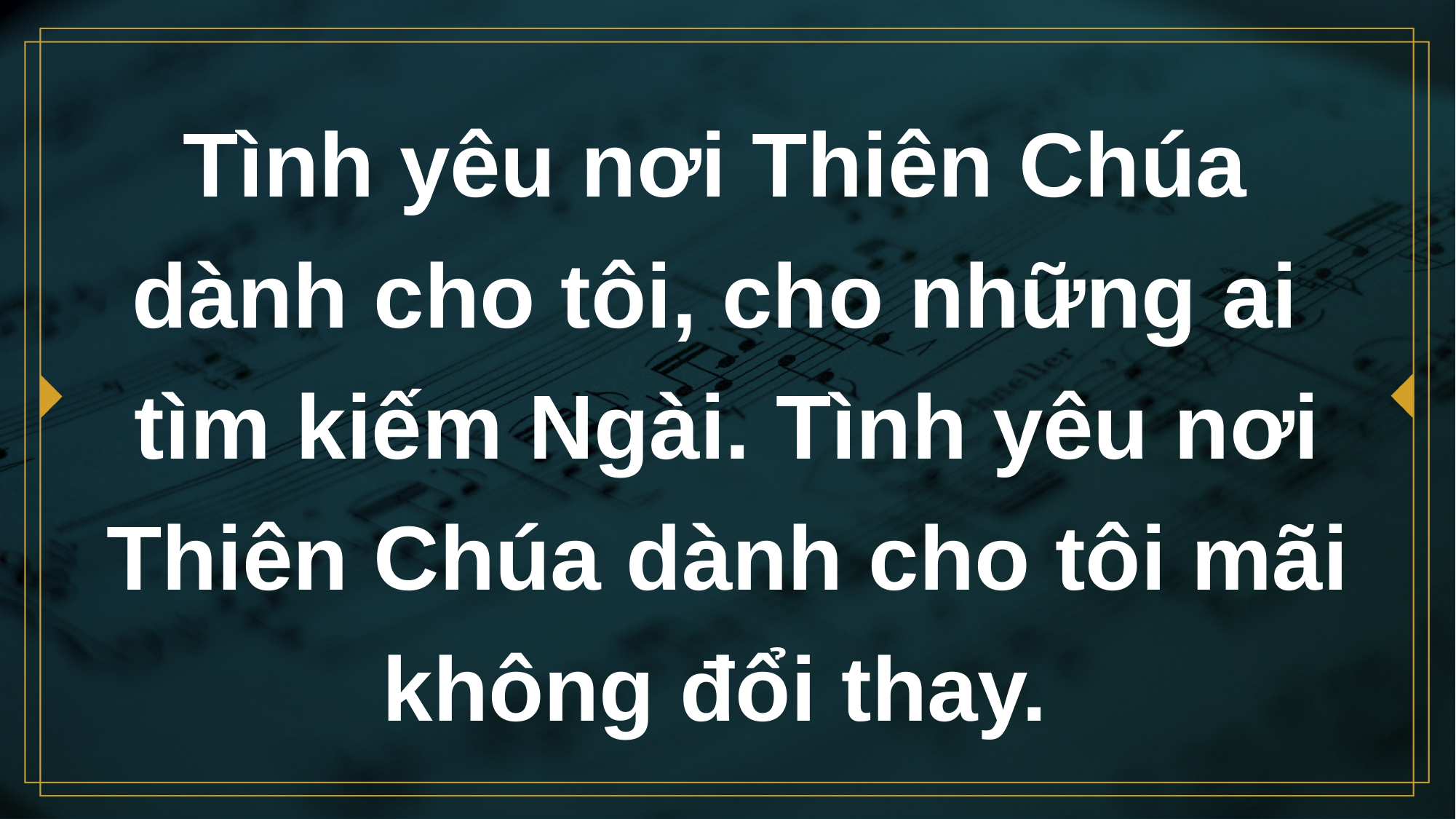

# Tình yêu nơi Thiên Chúa dành cho tôi, cho những ai tìm kiếm Ngài. Tình yêu nơi Thiên Chúa dành cho tôi mãi không đổi thay.